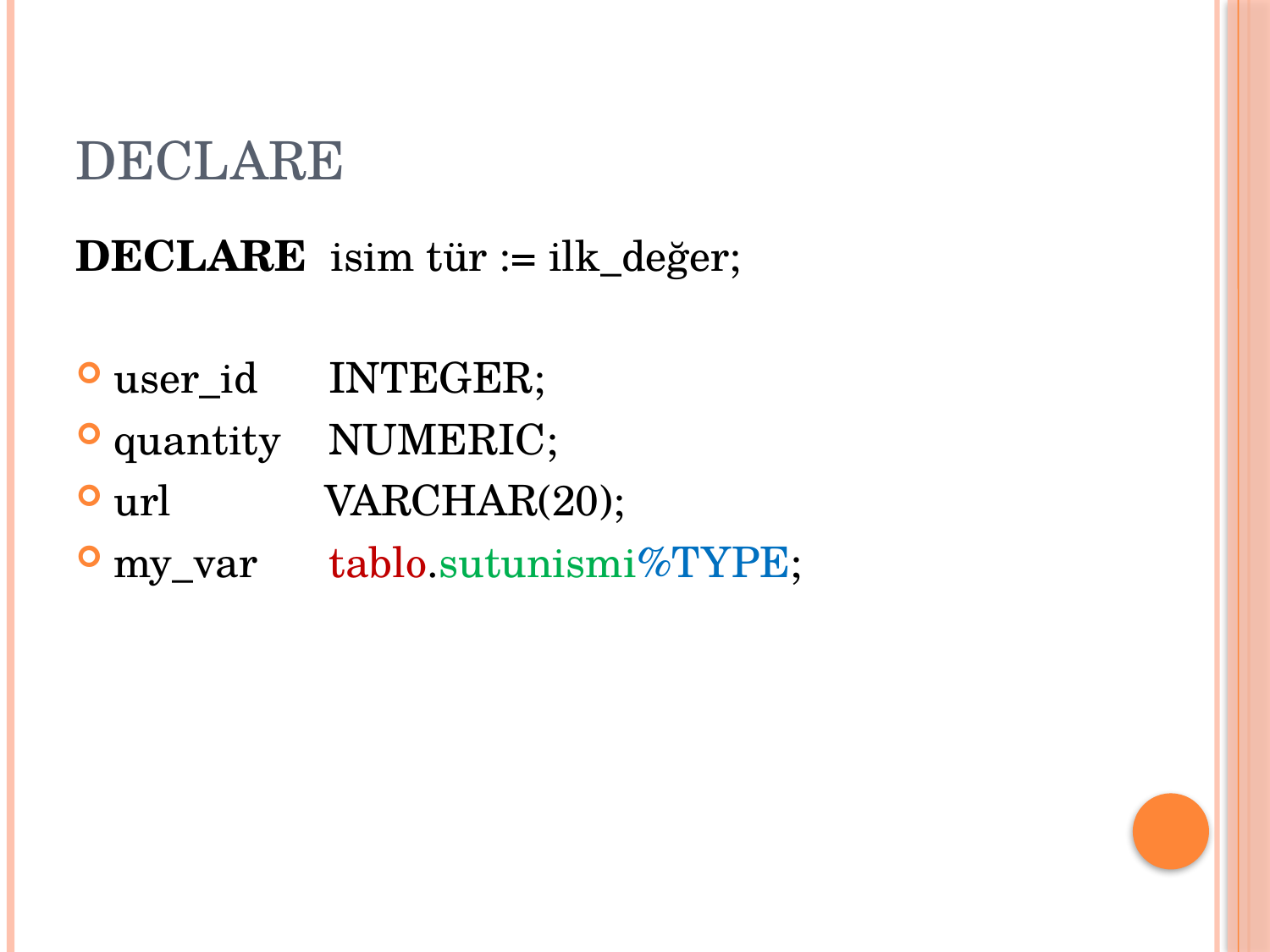

# Declare
DECLARE  isim tür := ilk_değer;

user_id      INTEGER;
quantity    NUMERIC;
url             VARCHAR(20);
my_var      tablo.sutunismi%TYPE;